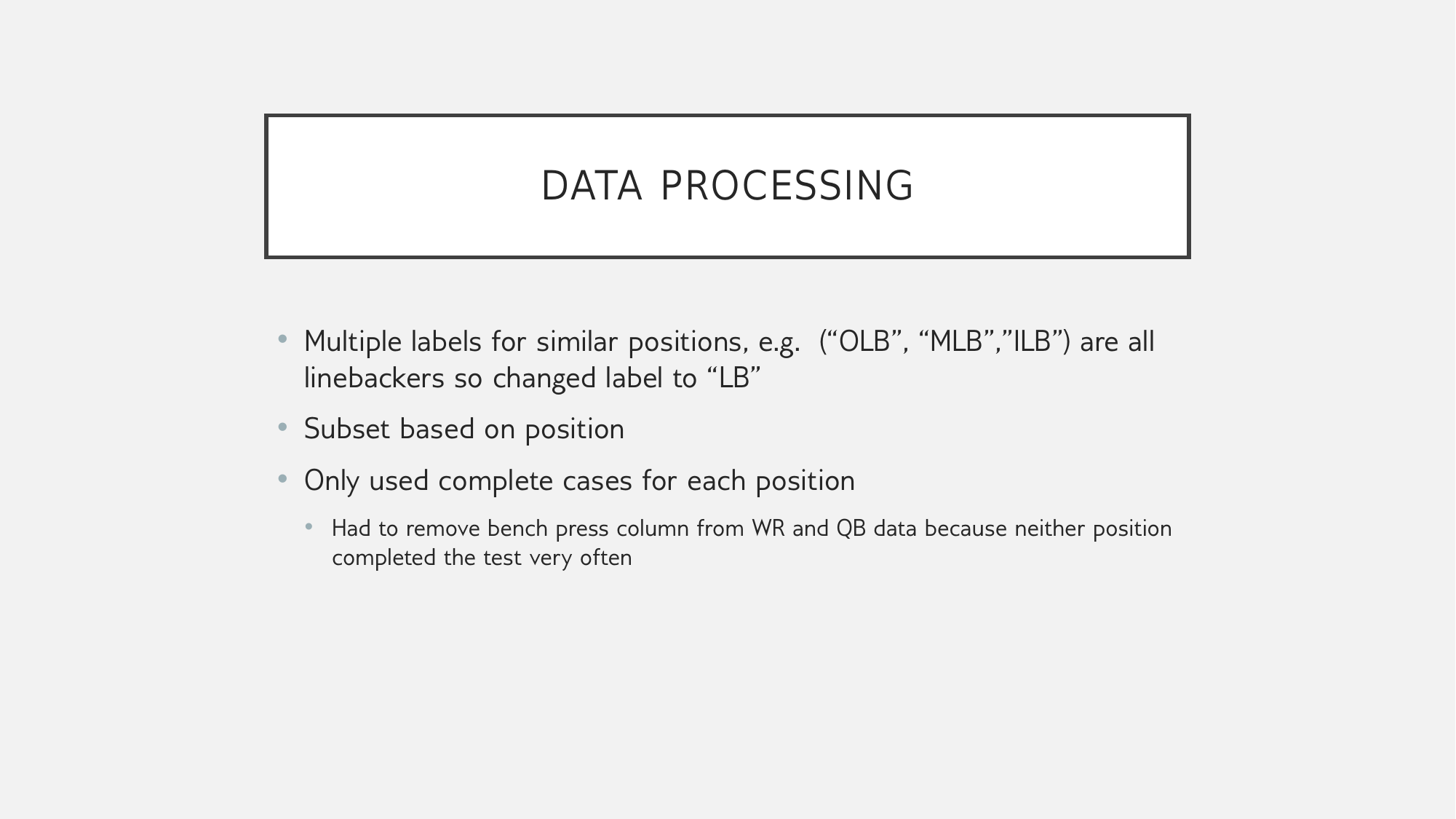

# Data processing
Multiple labels for similar positions, e.g.  (“OLB”, “MLB”,”ILB”) are all linebackers so changed label to “LB”
Subset based on position
Only used complete cases for each position
Had to remove bench press column from WR and QB data because neither position completed the test very often